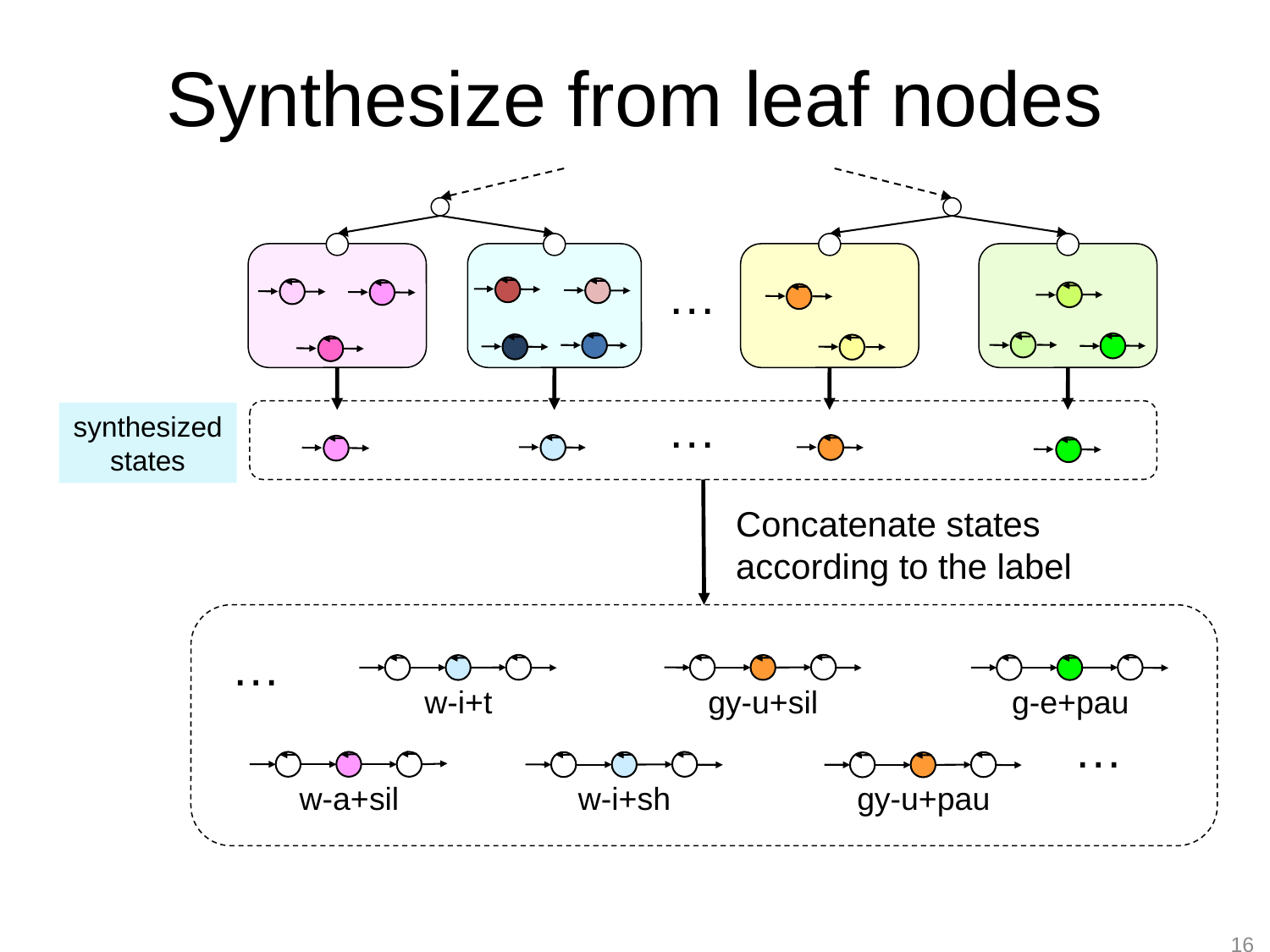

# Synthesize from leaf nodes

…

…

synthesized
states

Concatenate states
according to the label

…

w-i+t
gy-u+sil
g-e+pau
…

w-i+sh
gy-u+pau
w-a+sil
16